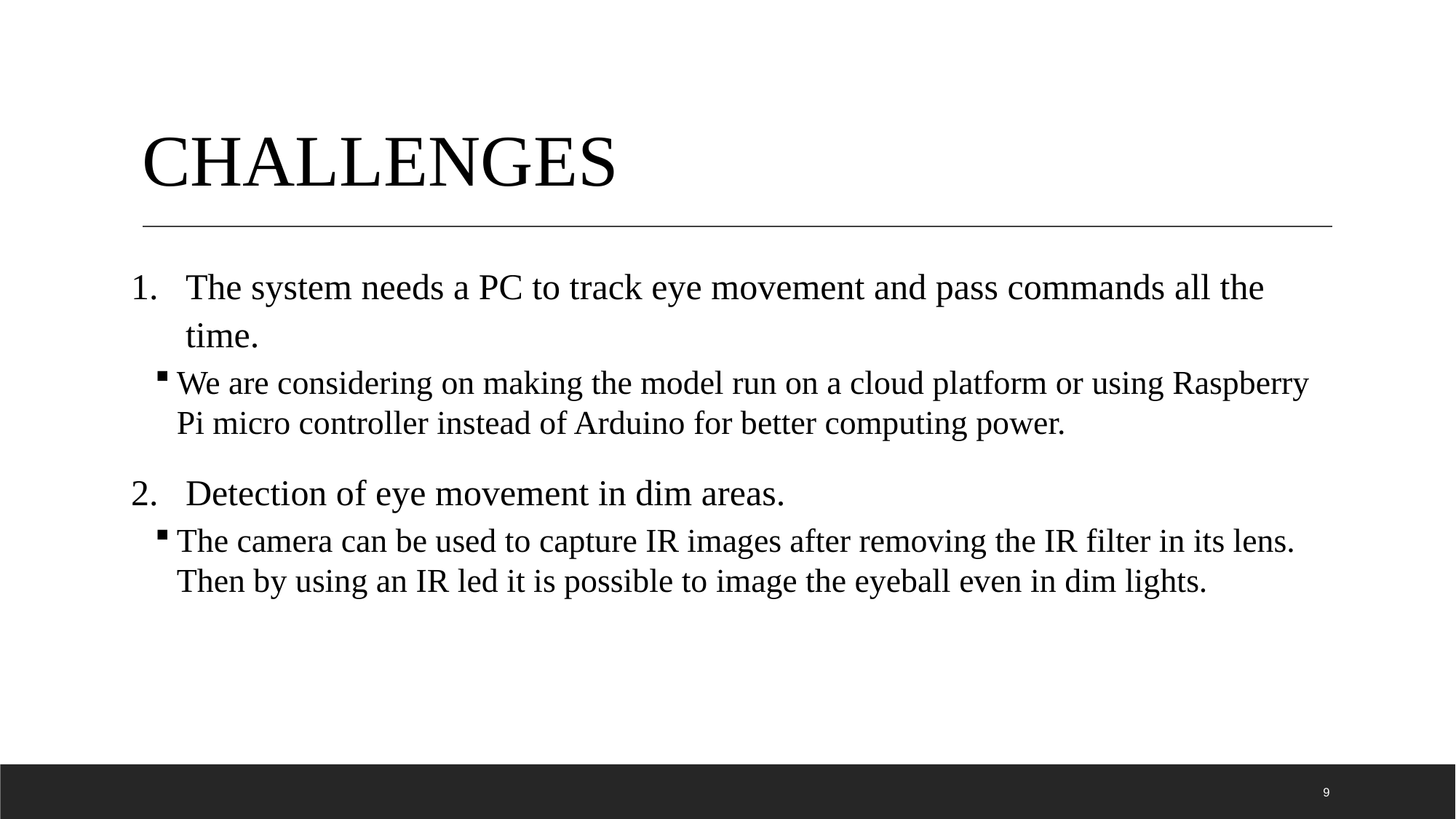

# CHALLENGES
The system needs a PC to track eye movement and pass commands all the time.
We are considering on making the model run on a cloud platform or using Raspberry Pi micro controller instead of Arduino for better computing power.
Detection of eye movement in dim areas.
The camera can be used to capture IR images after removing the IR filter in its lens. Then by using an IR led it is possible to image the eyeball even in dim lights.
9